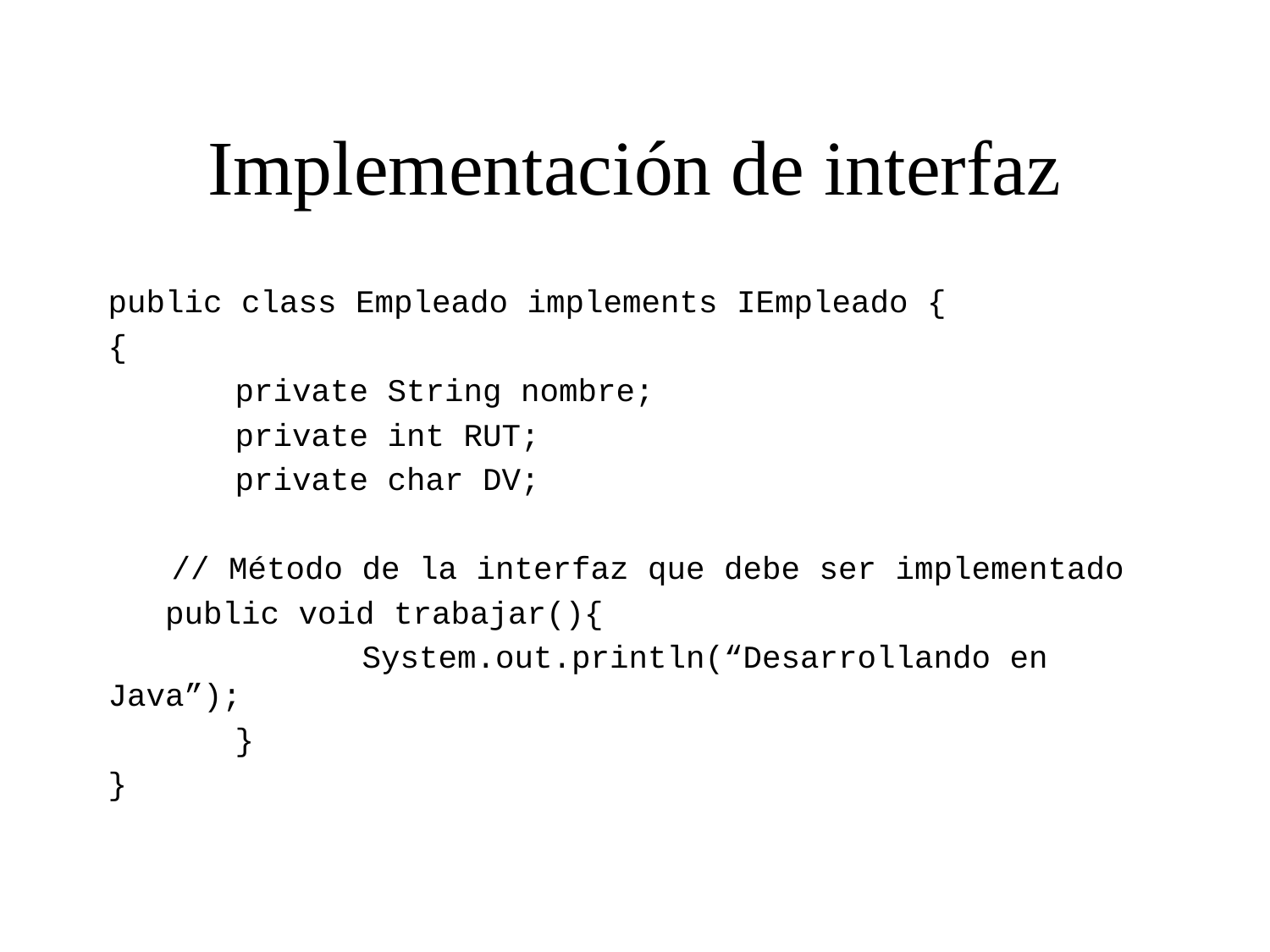

# Implementación de interfaz
public class Empleado implements IEmpleado {
{
	private String nombre;
	private int RUT;
	private char DV;

// Método de la interfaz que debe ser implementado
   public void trabajar(){
		System.out.println(“Desarrollando en Java”);
	}
}